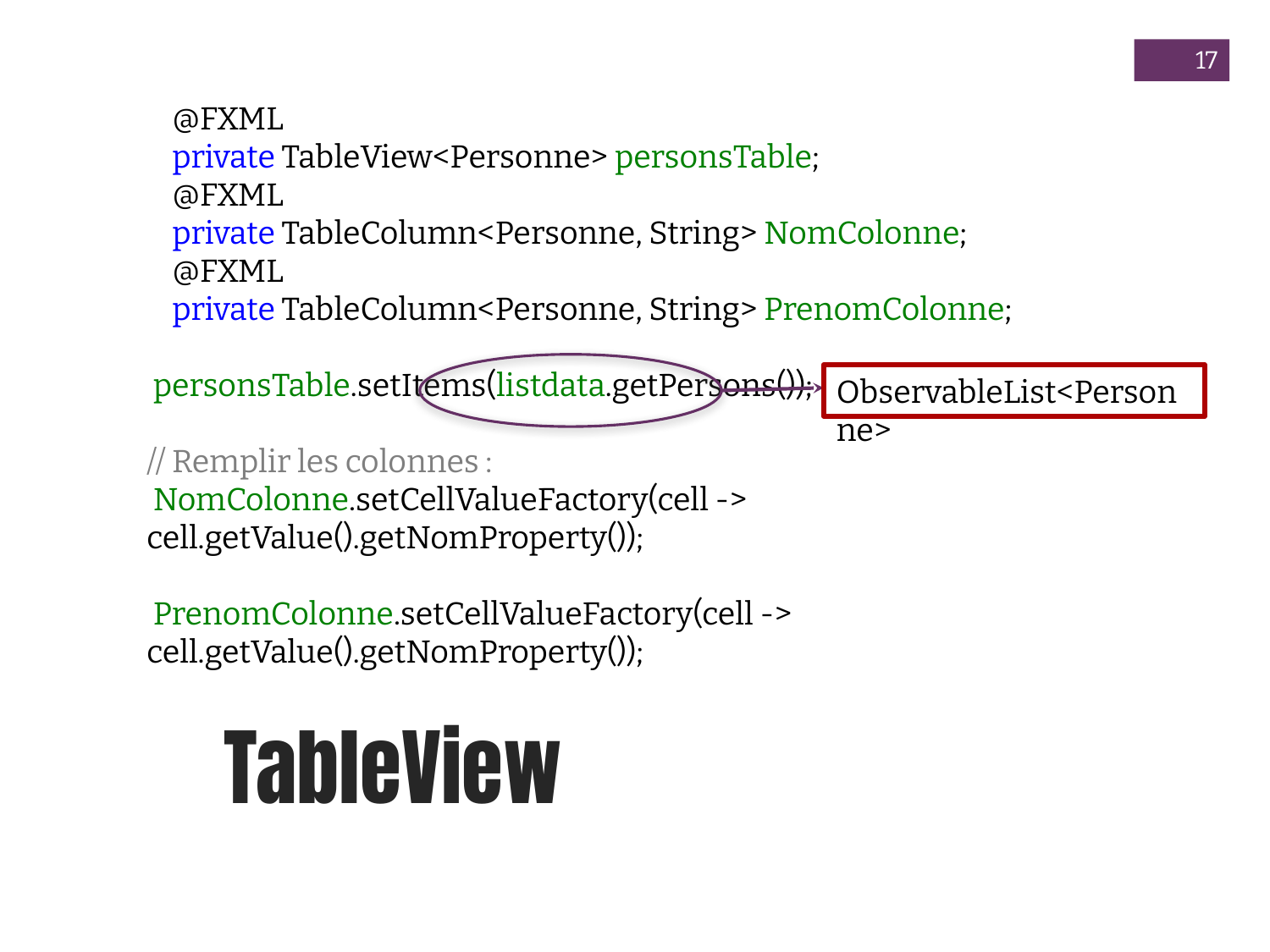

17
    @FXML
    private TableView<Personne> personsTable;
    @FXML
    private TableColumn<Personne, String> NomColonne;
    @FXML
    private TableColumn<Personne, String> PrenomColonne;

 personsTable.setItems(listdata.getPersons());

// Remplir les colonnes :
 NomColonne.setCellValueFactory(cell -> cell.getValue().getNomProperty());

 PrenomColonne.setCellValueFactory(cell -> cell.getValue().getNomProperty());

ObservableList<Personne>
TableView